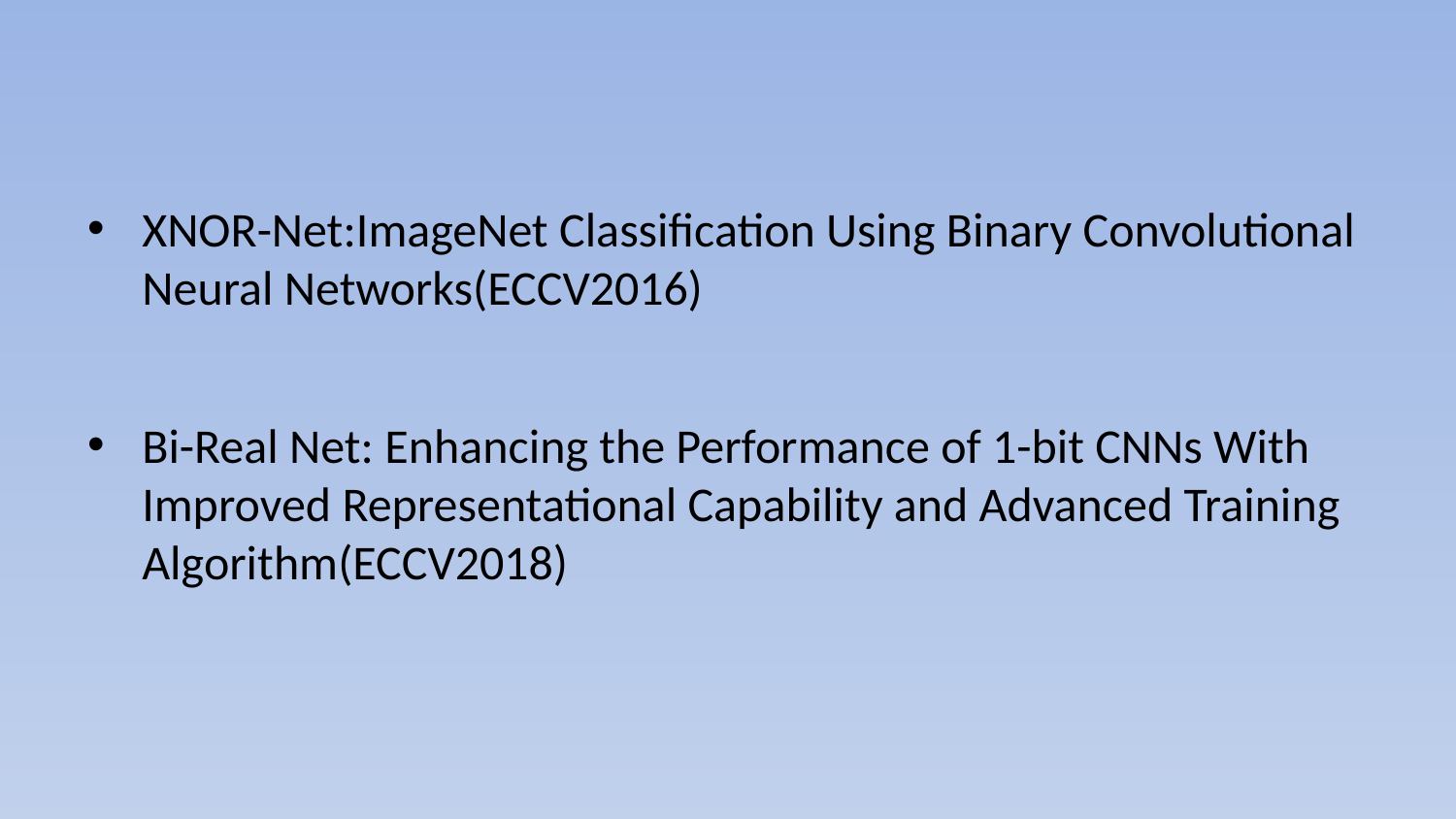

#
XNOR-Net:ImageNet Classiﬁcation Using Binary Convolutional Neural Networks(ECCV2016)

Bi-Real Net: Enhancing the Performance of 1-bit CNNs With Improved Representational Capability and Advanced Training Algorithm(ECCV2018)